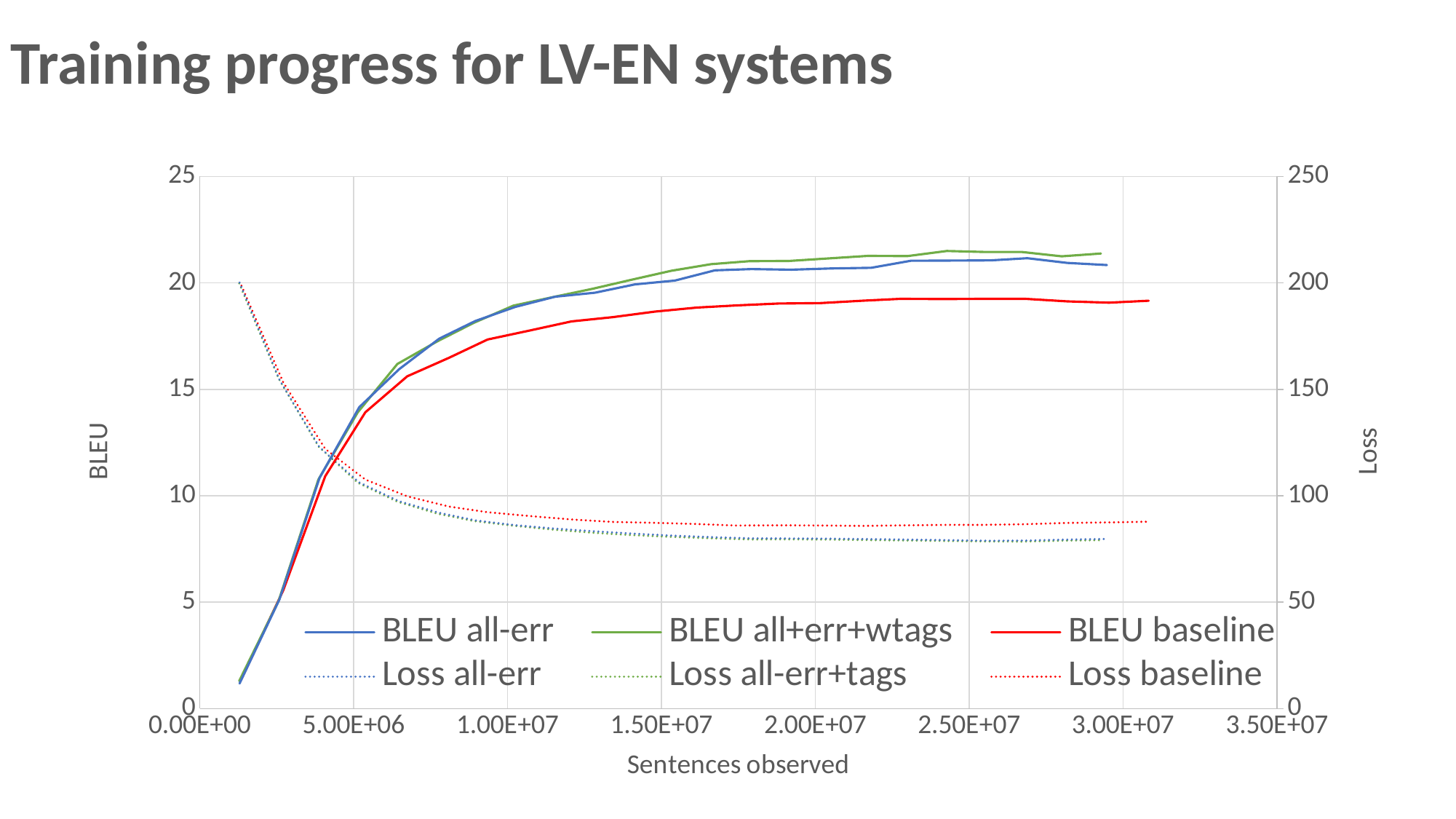

Training progress for LV-EN systems

### Chart

| Category | BLEU | BLEU | BLEU | Loss | Loss | Loss |
|---|---|---|---|---|---|---|